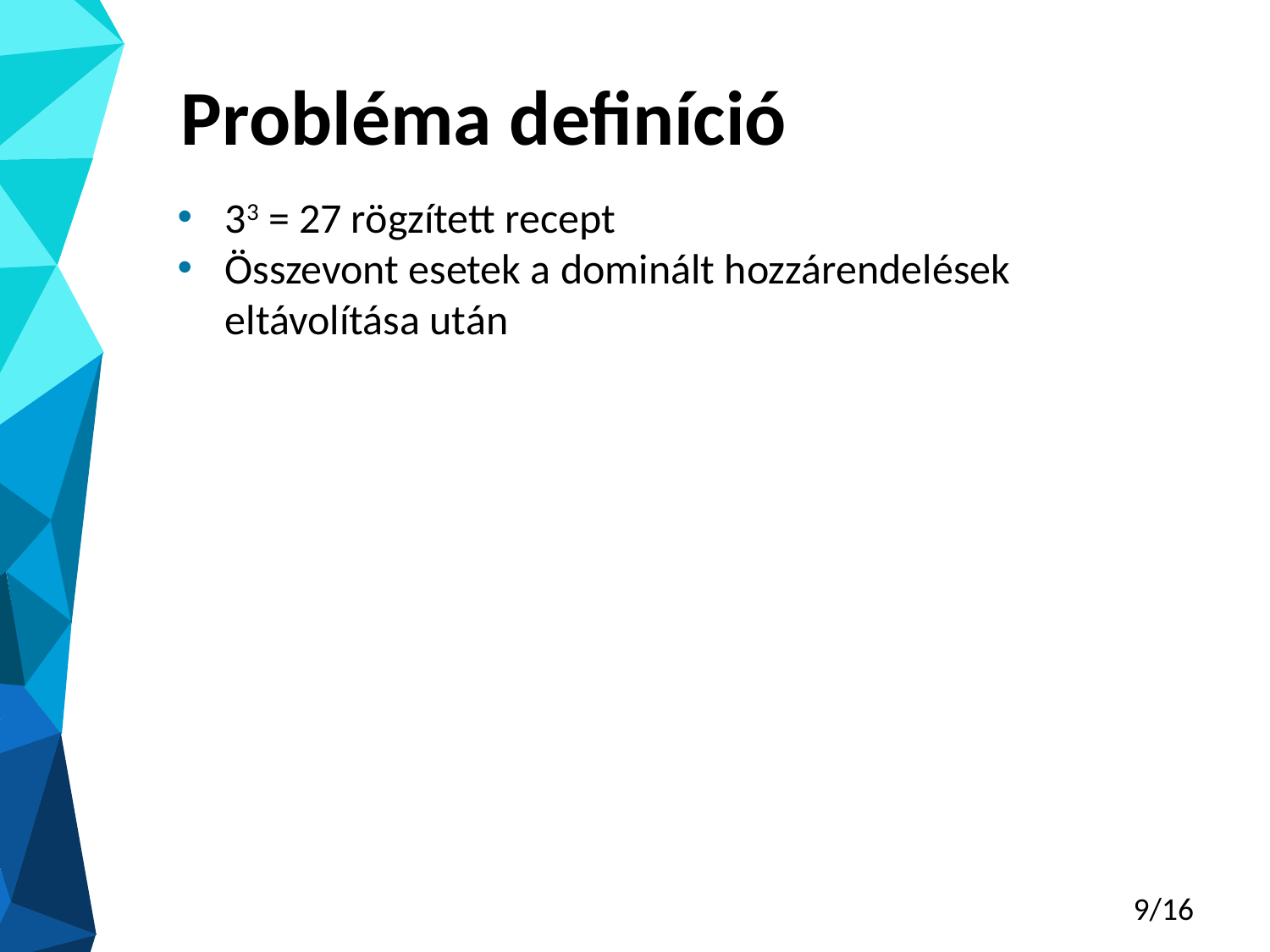

# Probléma definíció
33 = 27 rögzített recept
Összevont esetek a dominált hozzárendelések eltávolítása után

9/16